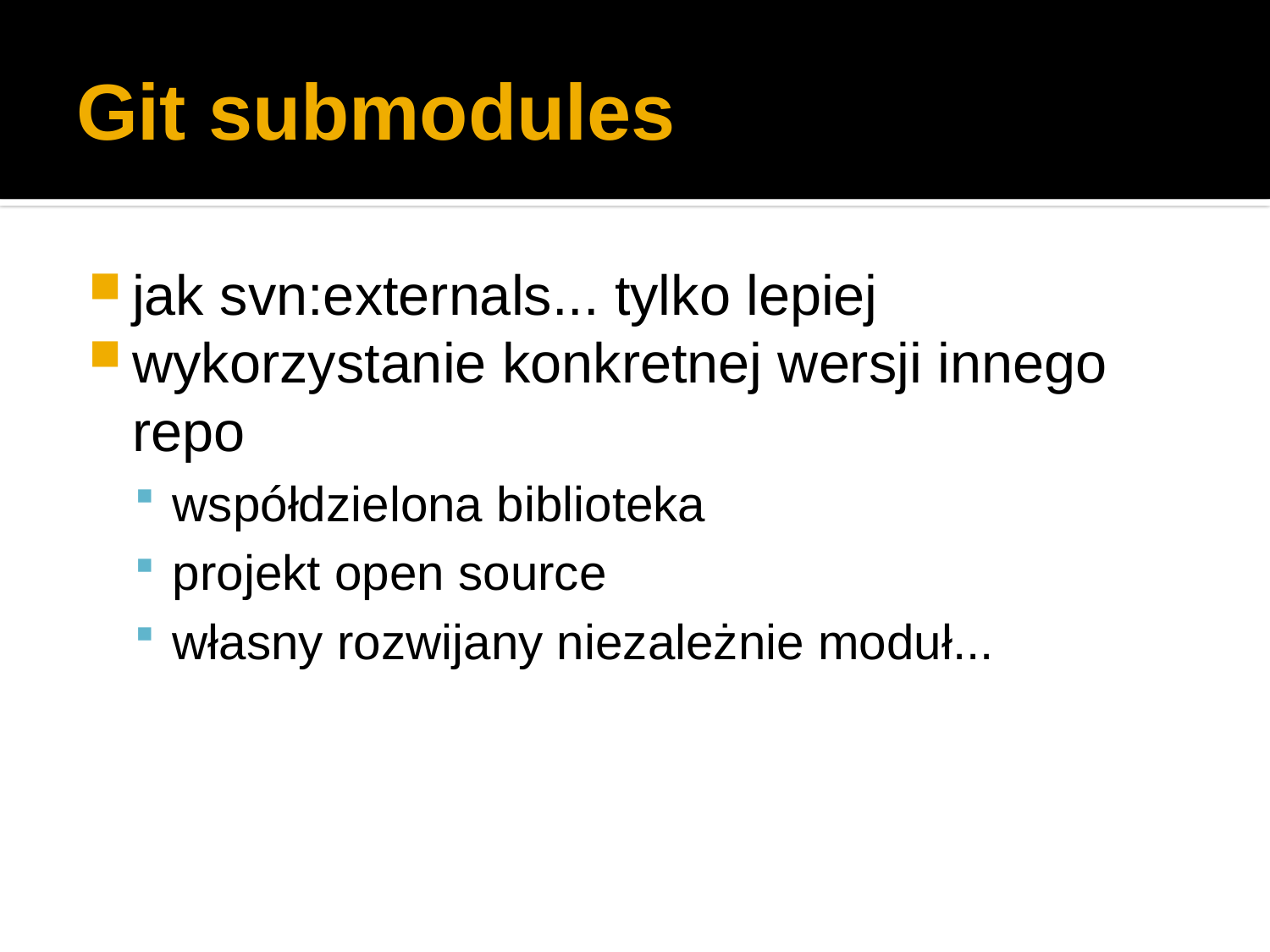

# Git submodules
jak svn:externals... tylko lepiej
wykorzystanie konkretnej wersji innego repo
współdzielona biblioteka
projekt open source
własny rozwijany niezależnie moduł...